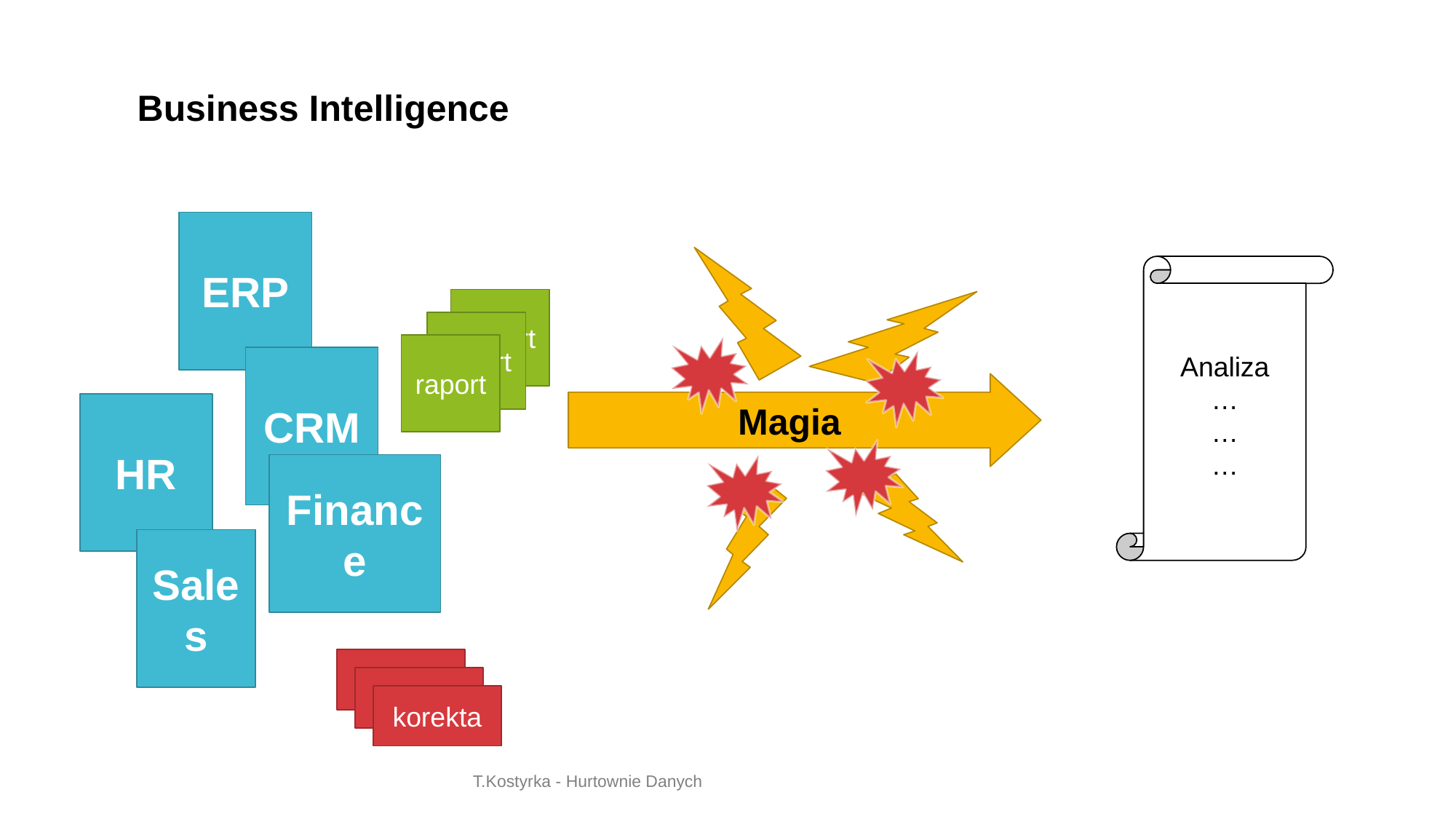

Business Intelligence
ERP

Analiza
…
…
…
raport

raport
raport

CRM

Magia
HR

Finance

Sales
korekta
korekta
korekta
T.Kostyrka - Hurtownie Danych